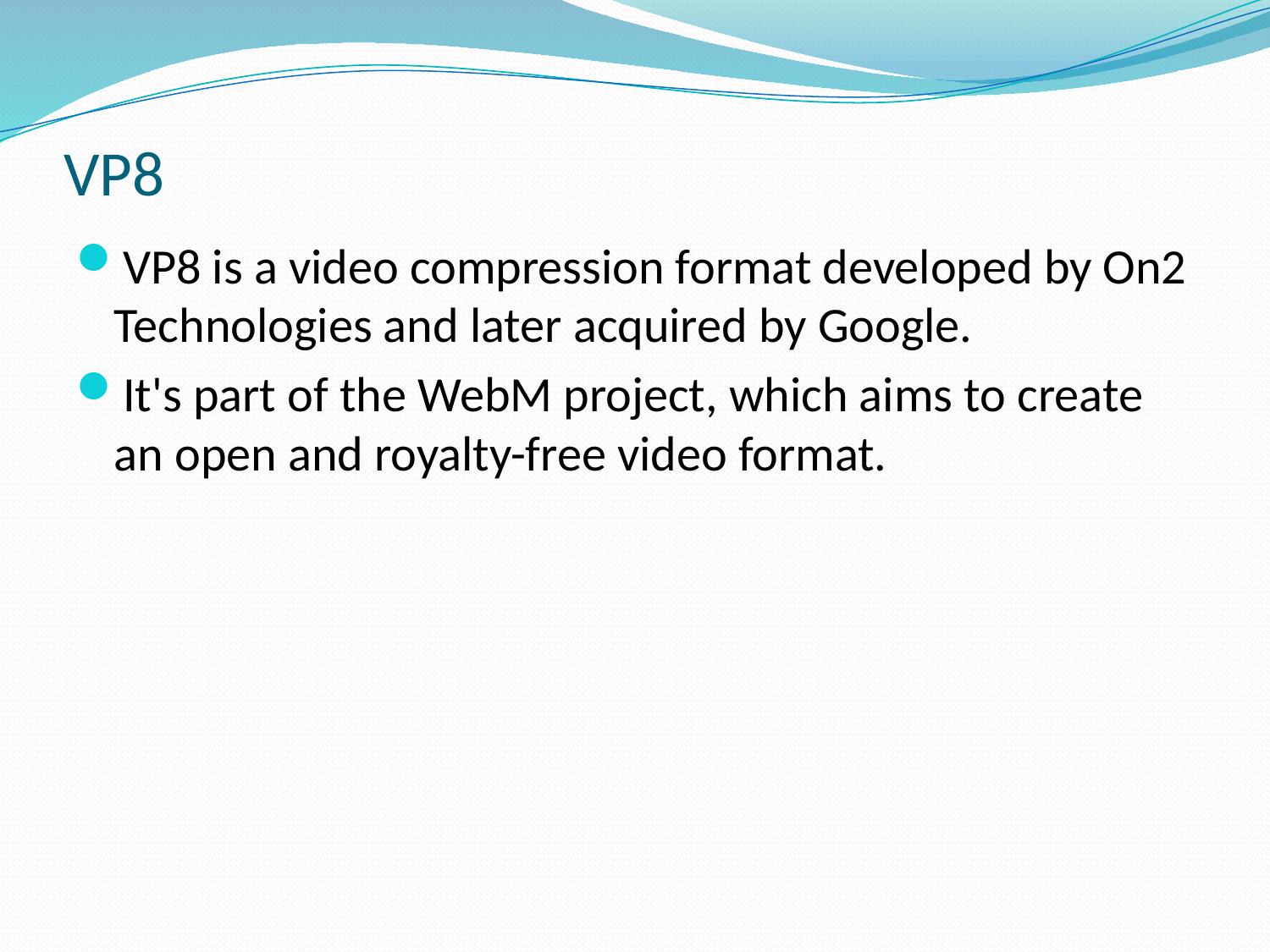

# VP8
VP8 is a video compression format developed by On2 Technologies and later acquired by Google.
It's part of the WebM project, which aims to create an open and royalty-free video format.